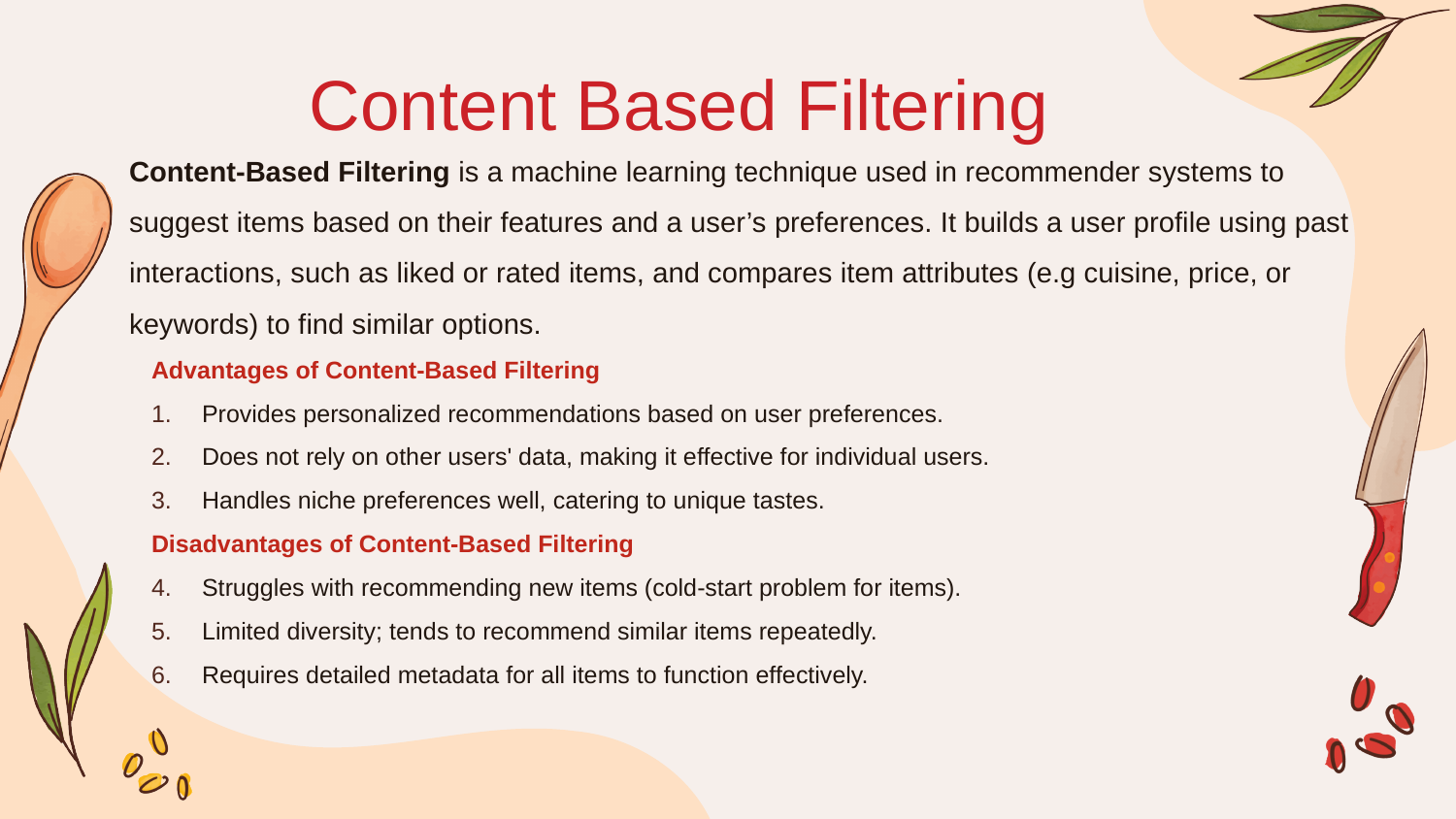

# Content Based Filtering
Content-Based Filtering is a machine learning technique used in recommender systems to suggest items based on their features and a user’s preferences. It builds a user profile using past interactions, such as liked or rated items, and compares item attributes (e.g cuisine, price, or keywords) to find similar options.
Advantages of Content-Based Filtering
Provides personalized recommendations based on user preferences.
Does not rely on other users' data, making it effective for individual users.
Handles niche preferences well, catering to unique tastes.
Disadvantages of Content-Based Filtering
Struggles with recommending new items (cold-start problem for items).
Limited diversity; tends to recommend similar items repeatedly.
Requires detailed metadata for all items to function effectively.